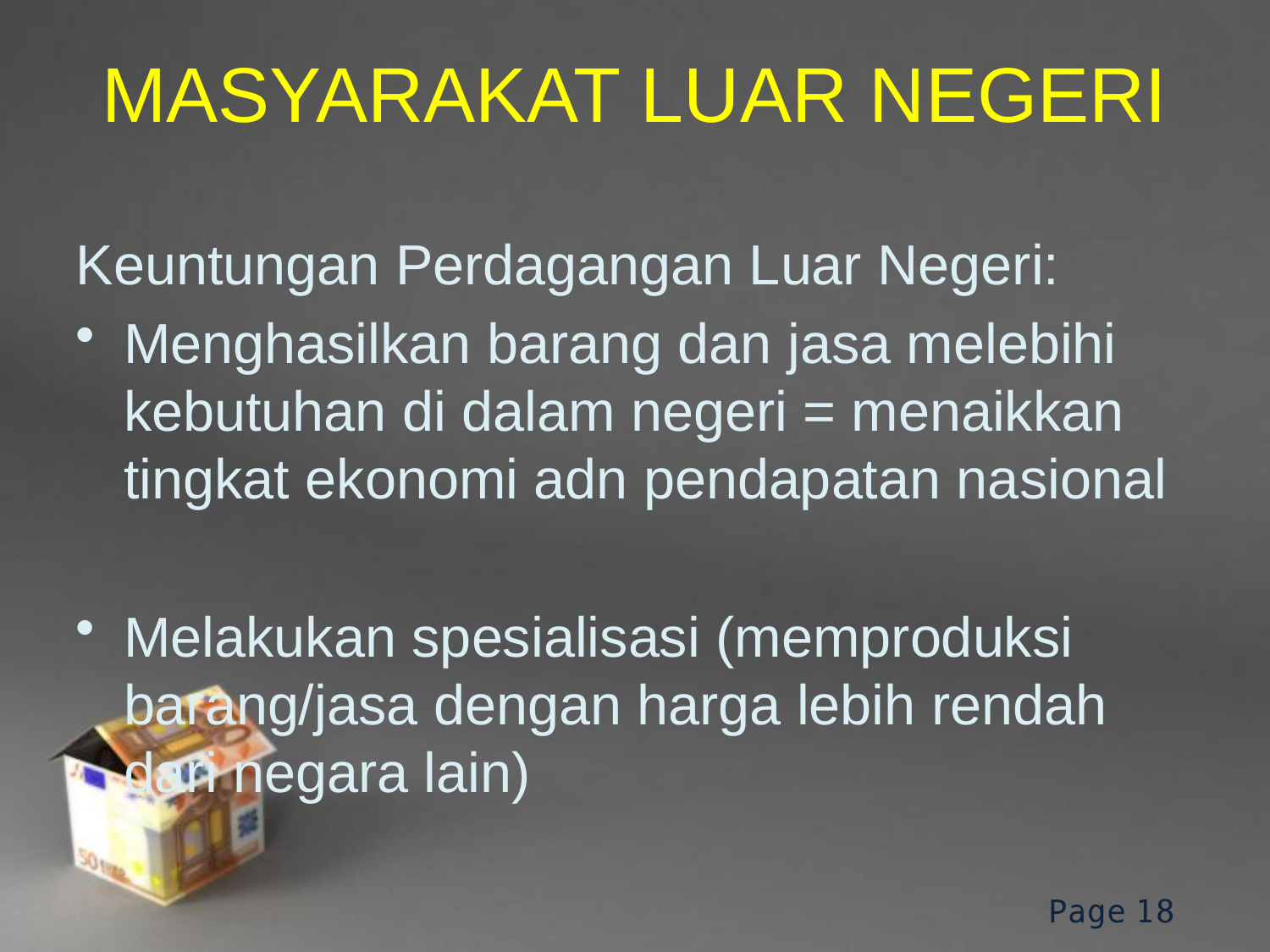

# MASYARAKAT LUAR NEGERI
Keuntungan Perdagangan Luar Negeri:
Menghasilkan barang dan jasa melebihi kebutuhan di dalam negeri = menaikkan tingkat ekonomi adn pendapatan nasional

Melakukan spesialisasi (memproduksi barang/jasa dengan harga lebih rendah dari negara lain)